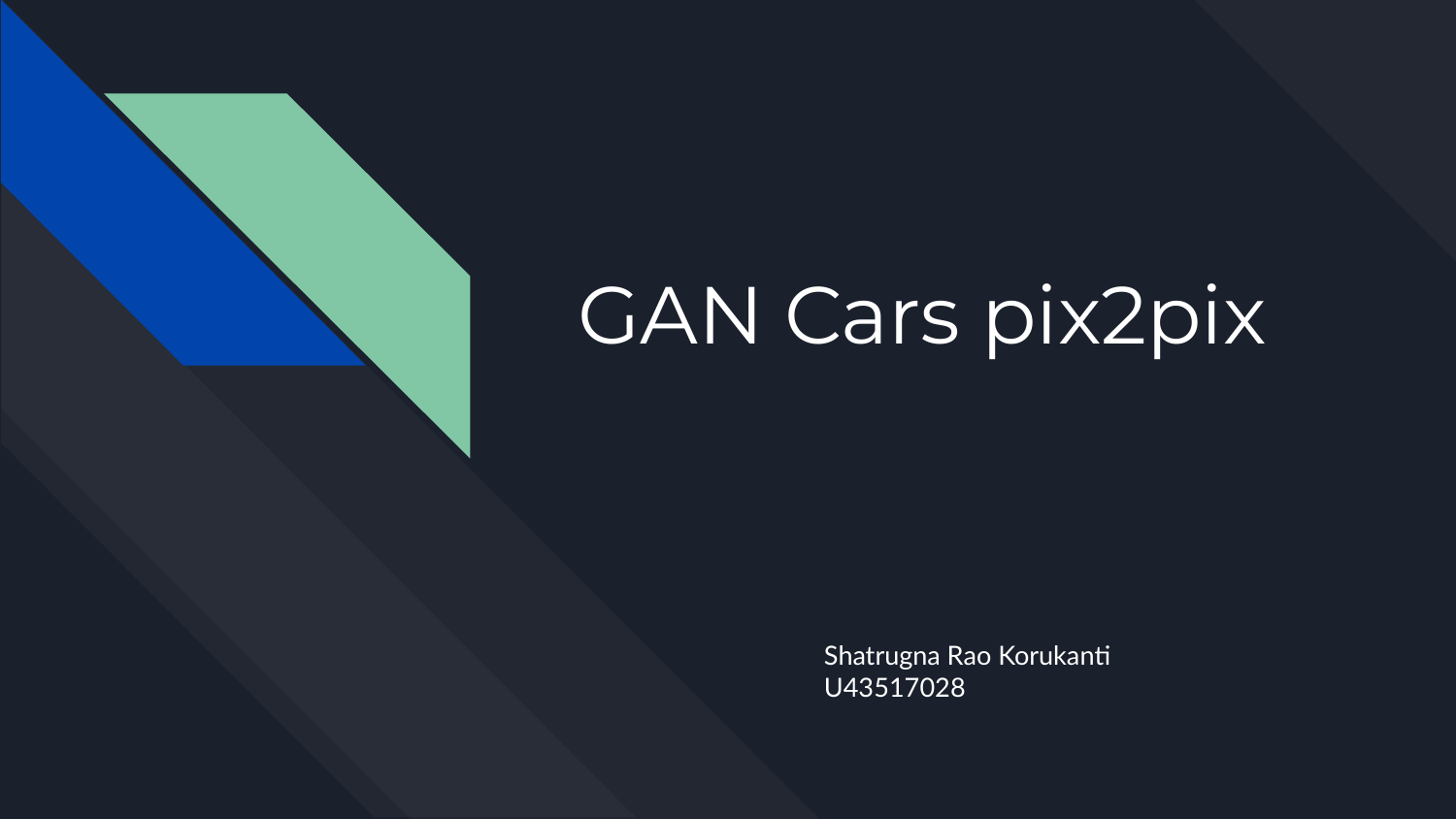

# GAN Cars pix2pix
Shatrugna Rao Korukanti
U43517028